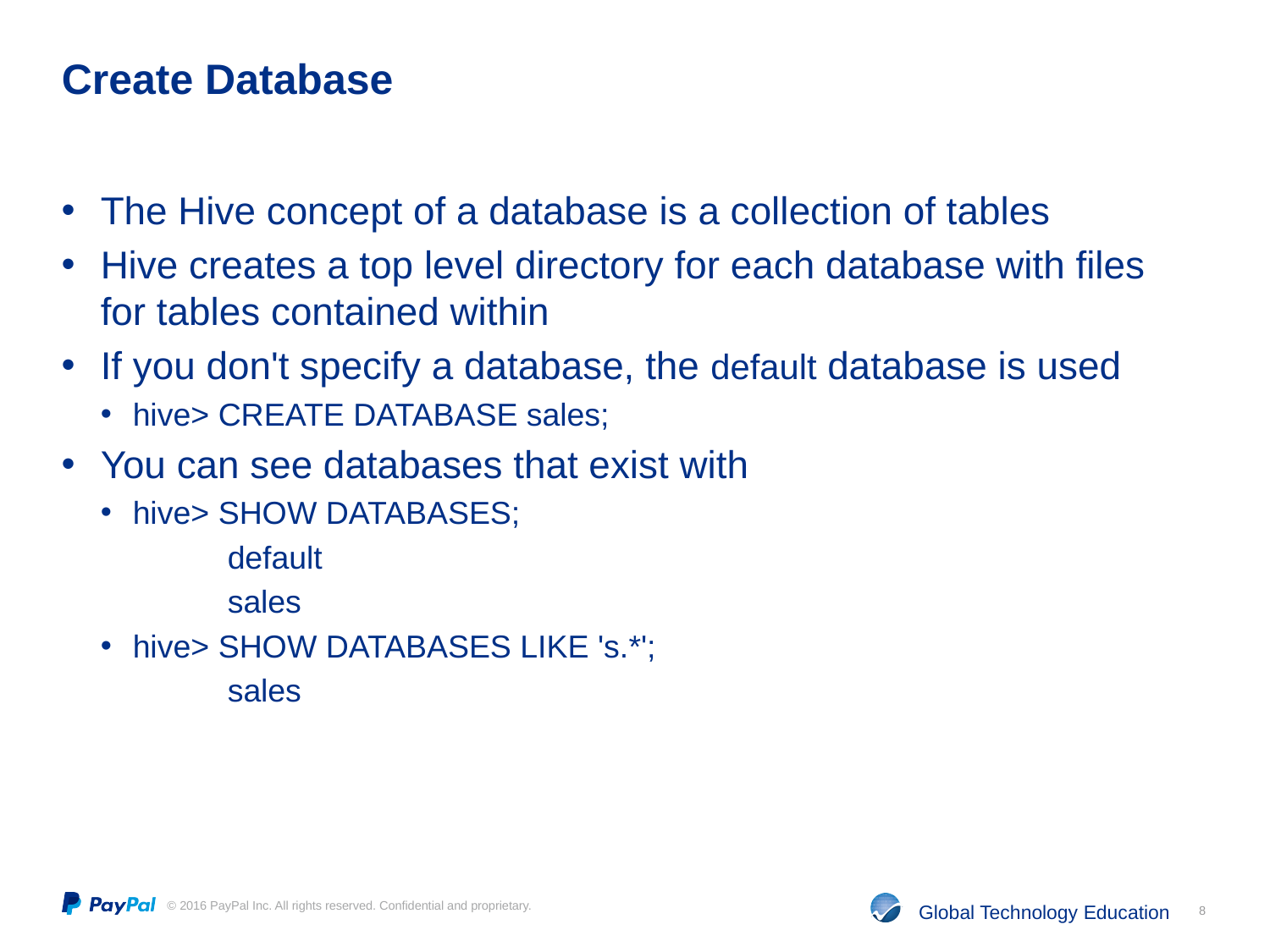

# Create Database
The Hive concept of a database is a collection of tables
Hive creates a top level directory for each database with files for tables contained within
If you don't specify a database, the default database is used
hive> CREATE DATABASE sales;
You can see databases that exist with
hive> SHOW DATABASES;
	default
	sales
hive> SHOW DATABASES LIKE 's.*';
	sales
8